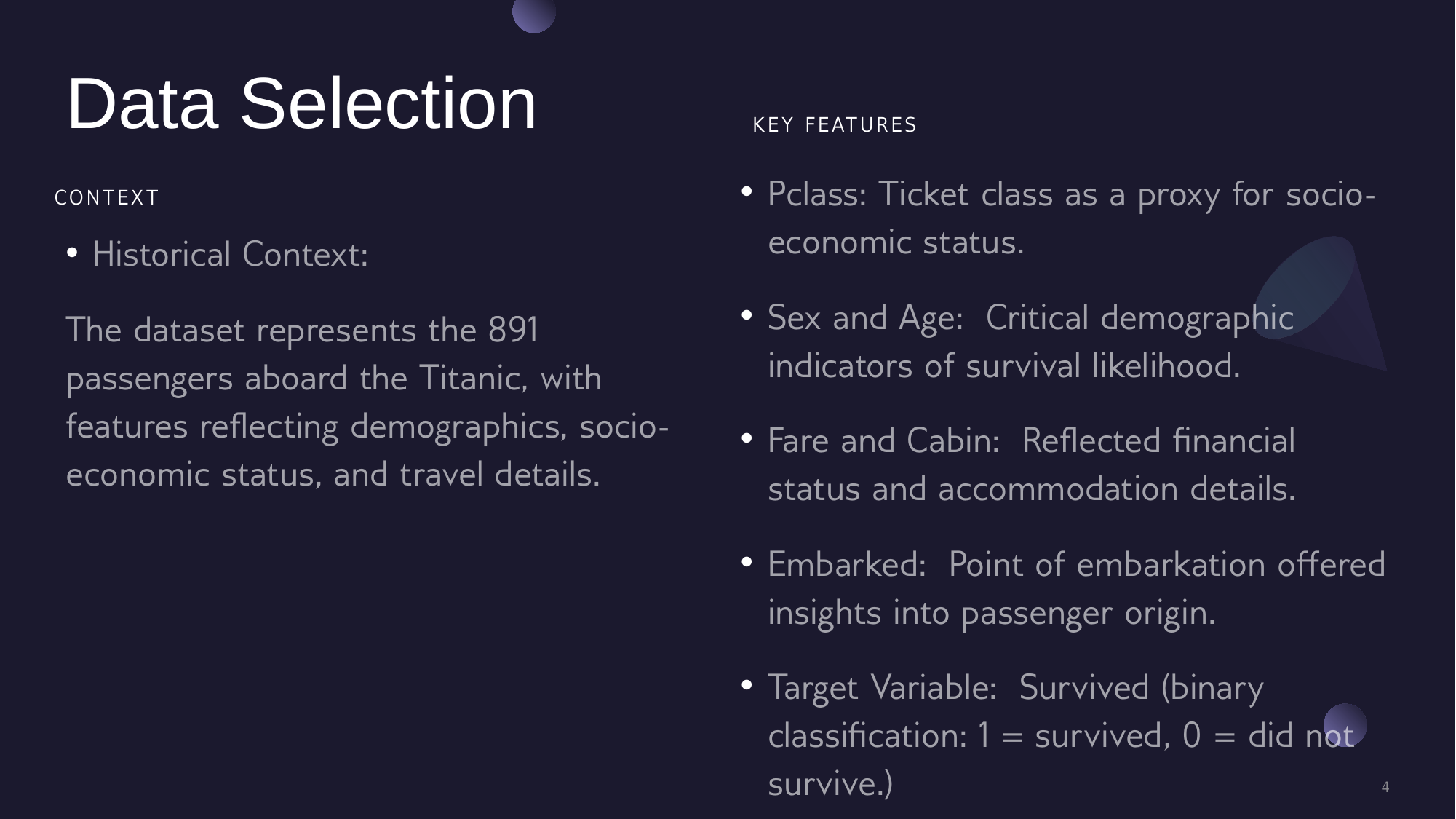

# Data Selection
KEY Features
Context
Pclass: Ticket class as a proxy for socio-economic status.
Sex and Age:  Critical demographic indicators of survival likelihood.
Fare and Cabin:  Reflected financial status and accommodation details.
Embarked:  Point of embarkation offered insights into passenger origin.
Target Variable:  Survived (binary classification: 1 = survived, 0 = did not survive.)
Historical Context:
The dataset represents the 891 passengers aboard the Titanic, with features reflecting demographics, socio-economic status, and travel details.

4